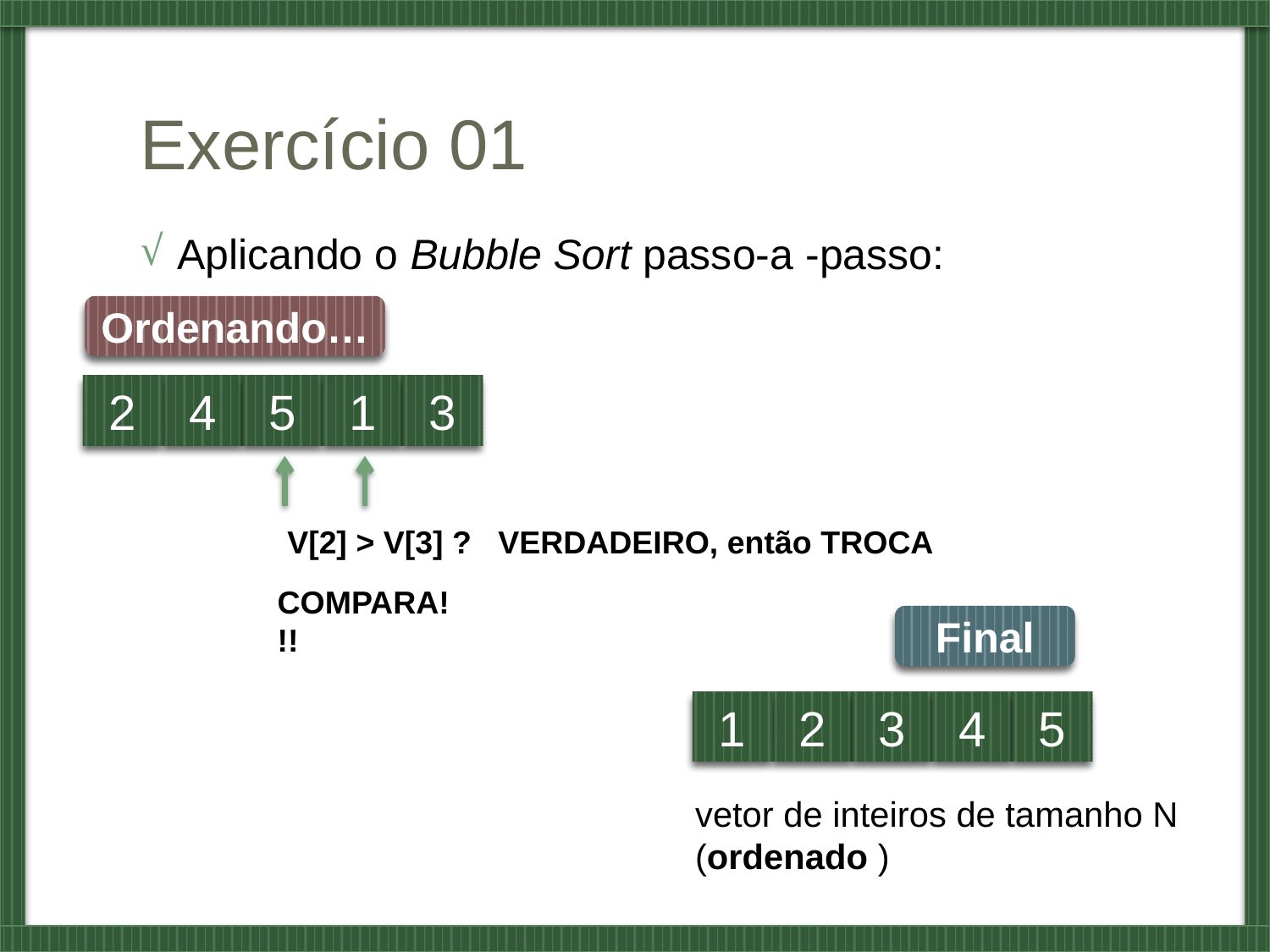

# Exercício 01
Aplicando o Bubble Sort passo-a -passo:

Ordenando…
2
4
5
1
3

V[2] > V[3] ?   VERDADEIRO, então TROCA

COMPARA!!!
Final
1
2
3
4
5
vetor de inteiros de tamanho N
(ordenado )